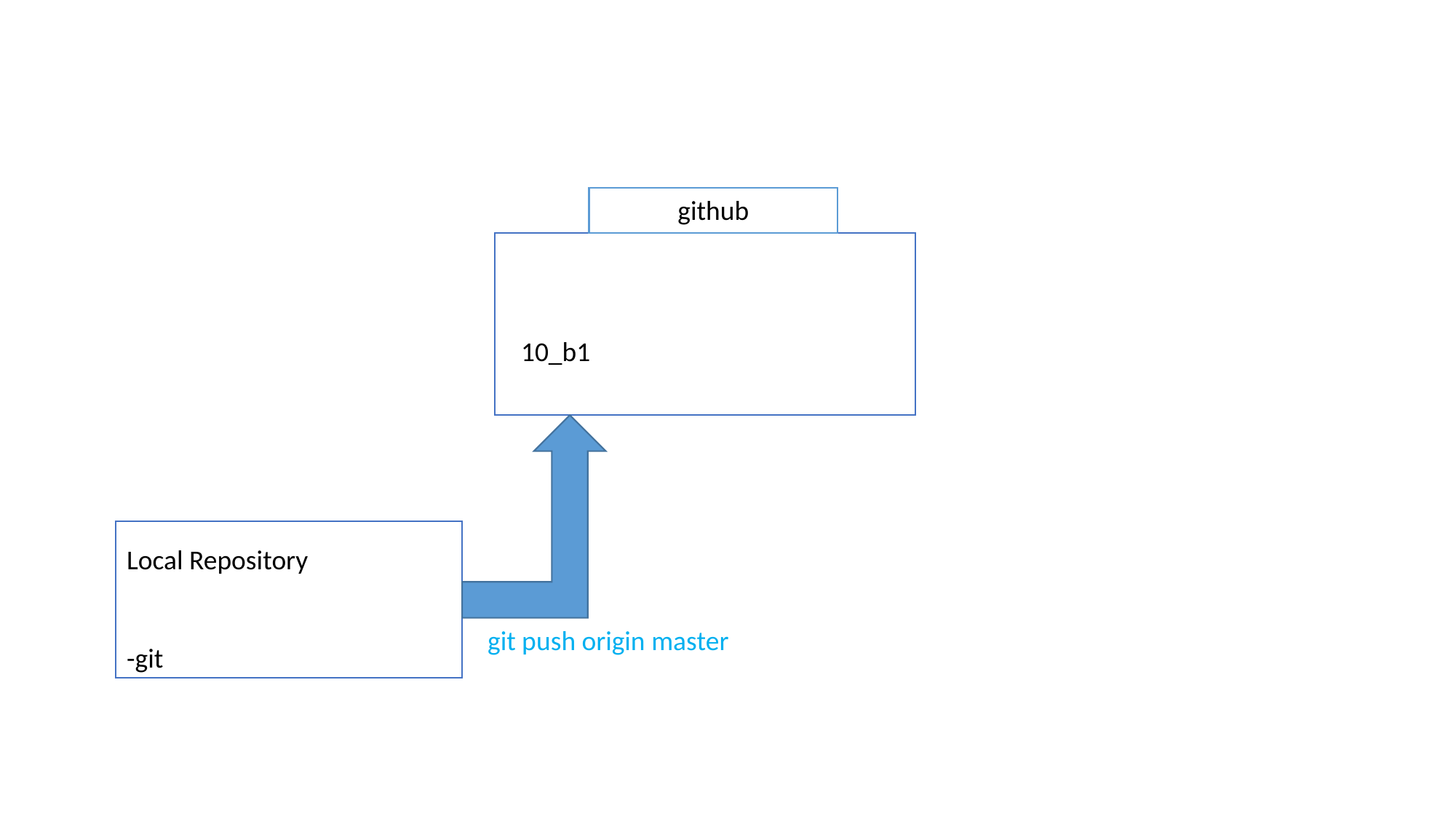

github

10_b1

Local Repository

-git
git push origin master